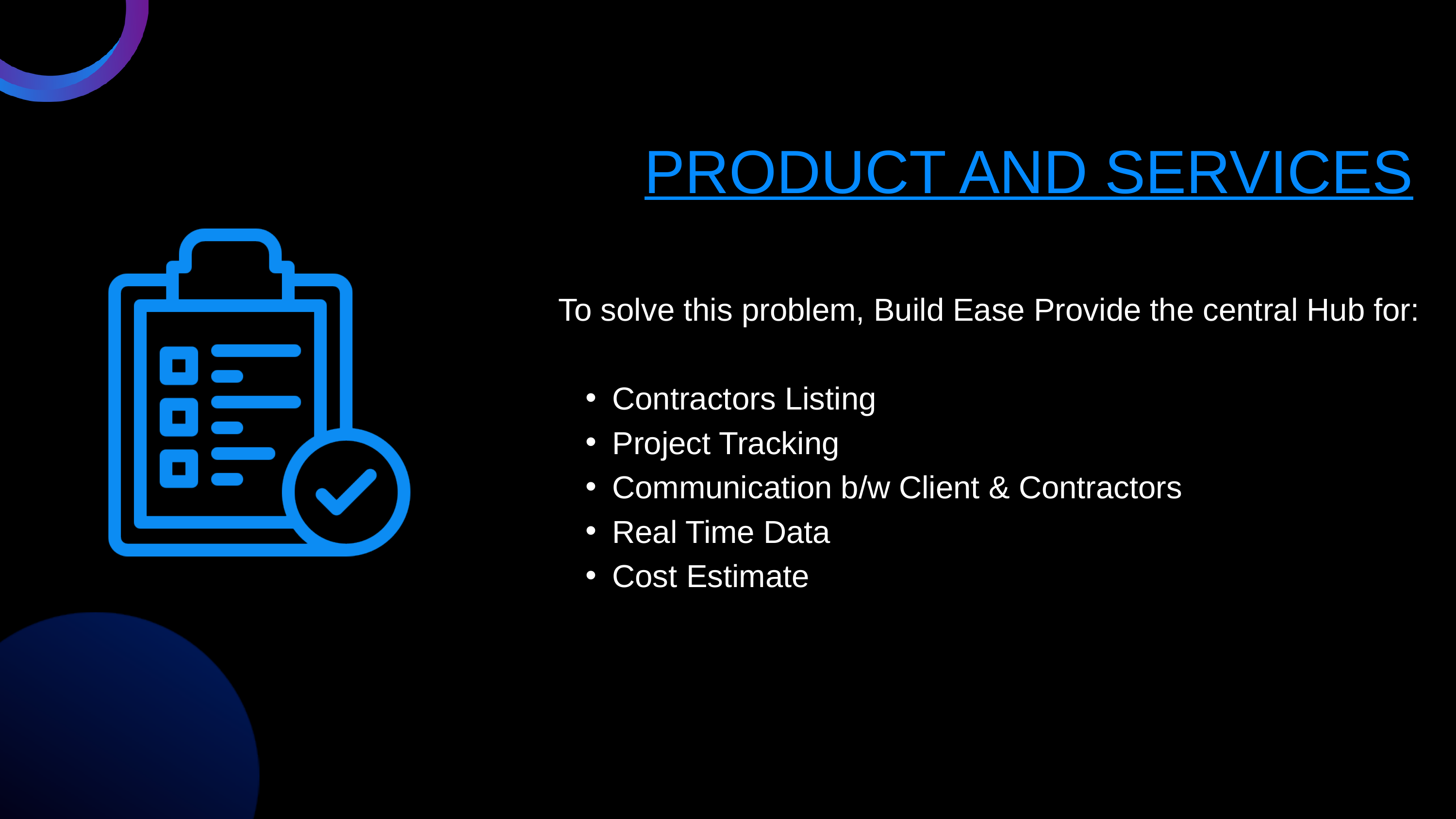

PRODUCT AND SERVICES

To solve this problem, Build Ease Provide the central Hub for:

Contractors Listing
Project Tracking
Communication b/w Client & Contractors
Real Time Data
Cost Estimate